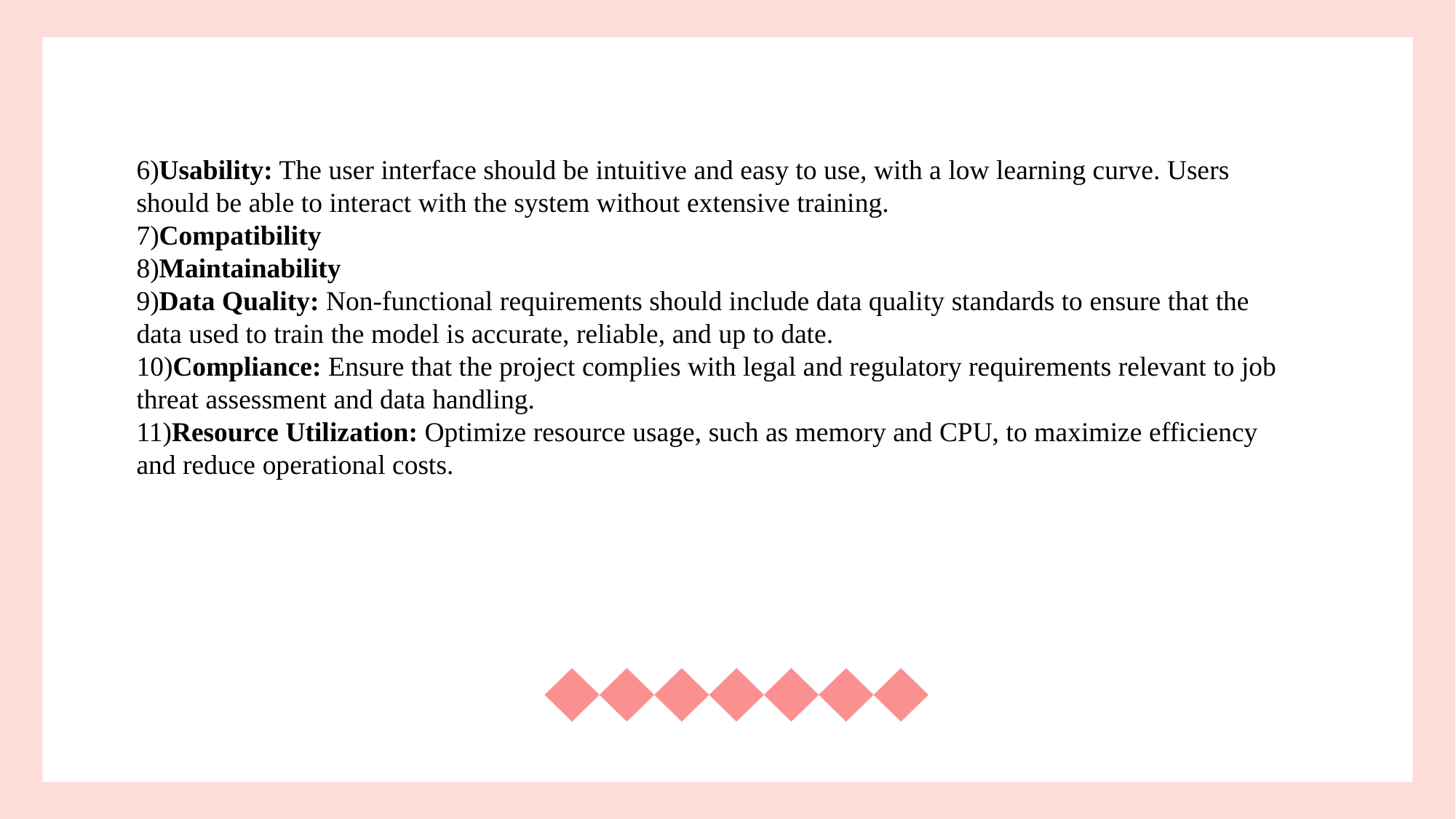

6)Usability: The user interface should be intuitive and easy to use, with a low learning curve. Users should be able to interact with the system without extensive training.
7)Compatibility
8)Maintainability
9)Data Quality: Non-functional requirements should include data quality standards to ensure that the data used to train the model is accurate, reliable, and up to date.
10)Compliance: Ensure that the project complies with legal and regulatory requirements relevant to job threat assessment and data handling.
11)Resource Utilization: Optimize resource usage, such as memory and CPU, to maximize efficiency and reduce operational costs.